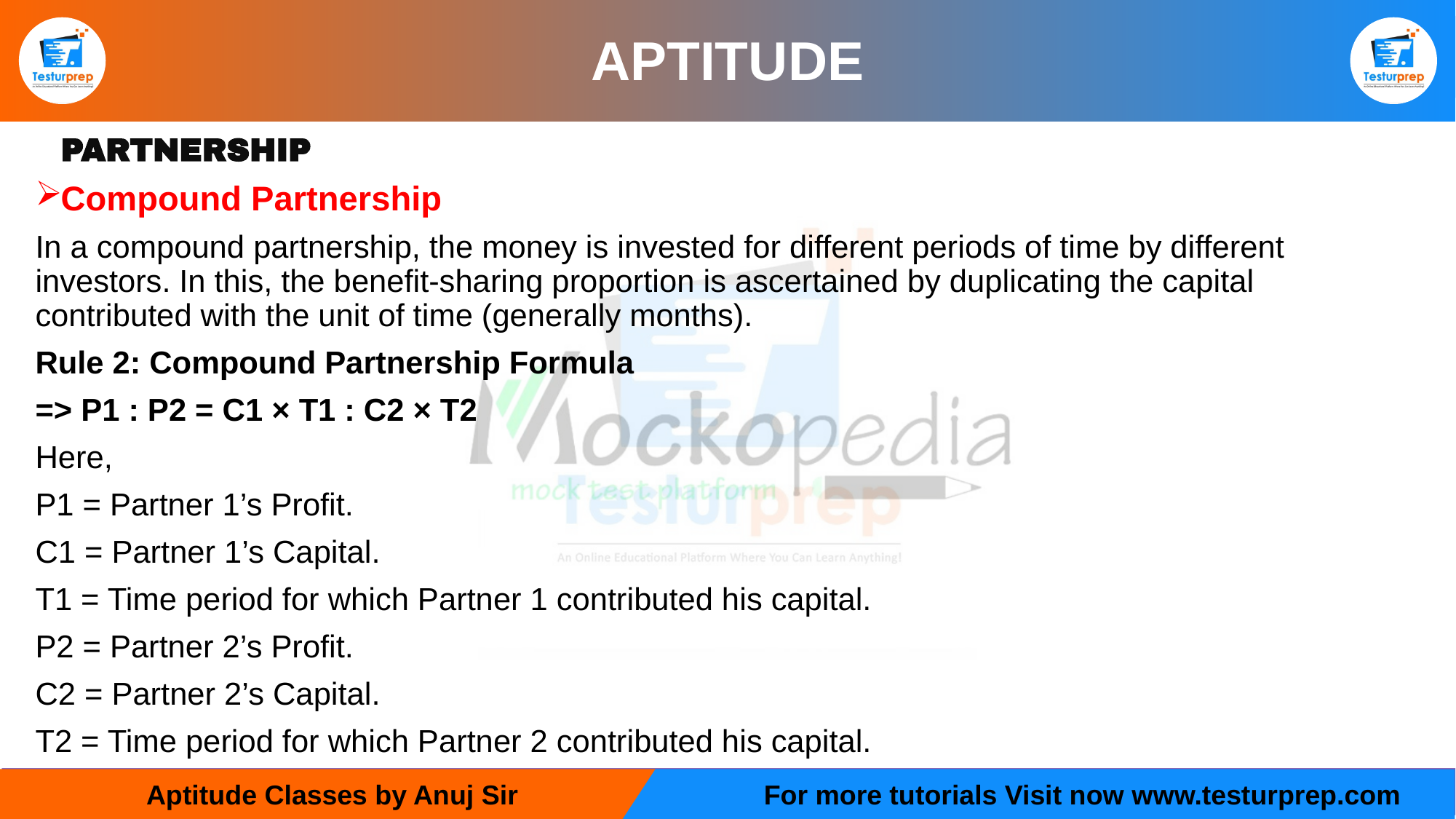

# APTITUDE
		PARTNERSHIP
Compound Partnership
In a compound partnership, the money is invested for different periods of time by different investors. In this, the benefit-sharing proportion is ascertained by duplicating the capital contributed with the unit of time (generally months).
Rule 2: Compound Partnership Formula
=> P1 : P2 = C1 × T1 : C2 × T2
Here,
P1 = Partner 1’s Profit.
C1 = Partner 1’s Capital.
T1 = Time period for which Partner 1 contributed his capital.
P2 = Partner 2’s Profit.
C2 = Partner 2’s Capital.
T2 = Time period for which Partner 2 contributed his capital.